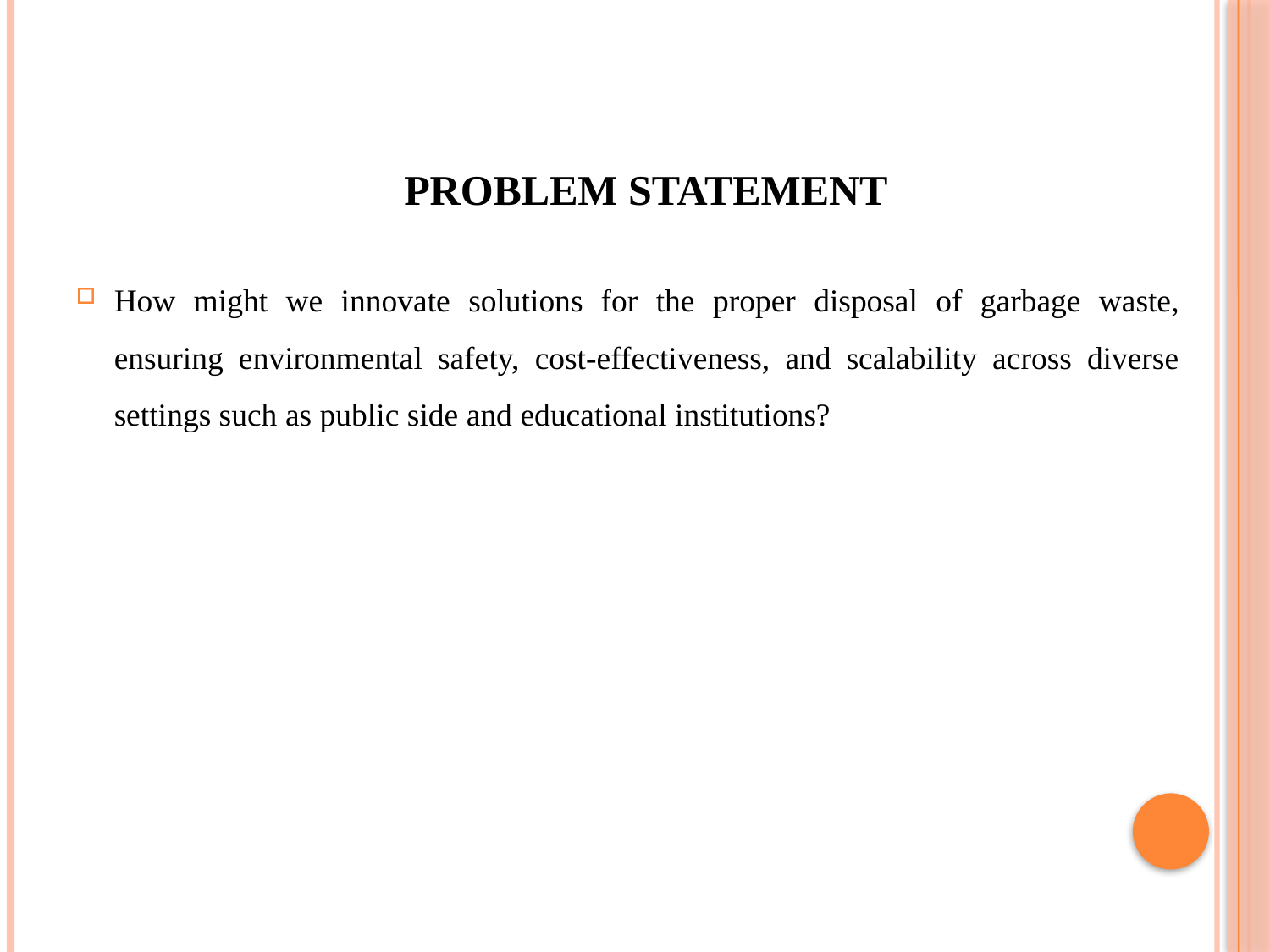

# problem statement

How might we innovate solutions for the proper disposal of garbage waste, ensuring environmental safety, cost-effectiveness, and scalability across diverse settings such as public side and educational institutions?